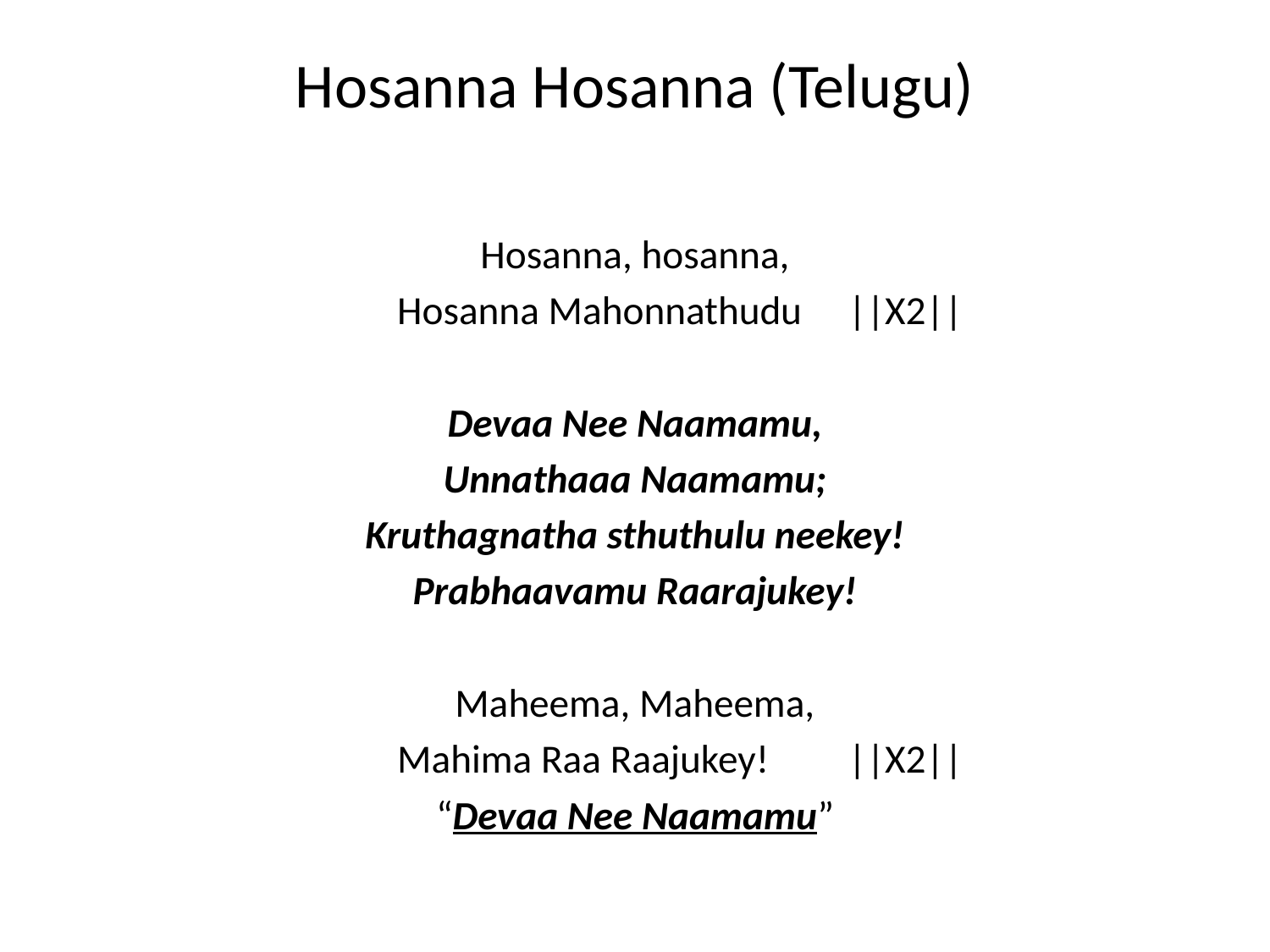

# Hosanna Hosanna (Telugu)
Hosanna, hosanna,
		Hosanna Mahonnathudu  		||X2||

Devaa Nee Naamamu,
Unnathaaa Naamamu;
Kruthagnatha sthuthulu neekey!
Prabhaavamu Raarajukey!

Maheema, Maheema,
		Mahima Raa Raajukey! 		||X2||
“Devaa Nee Naamamu”